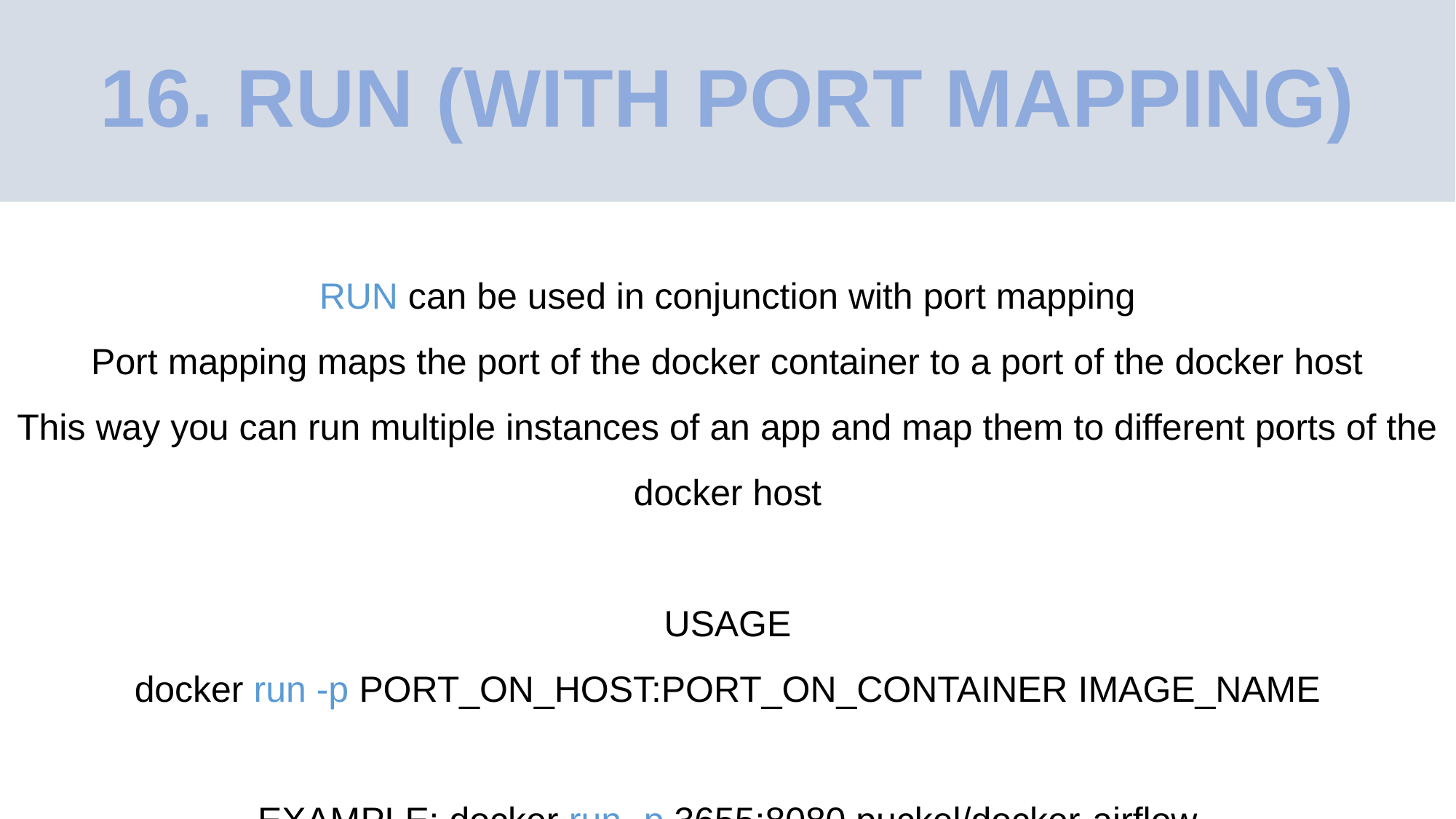

# 16. RUN (WITH PORT MAPPING)

RUN can be used in conjunction with port mapping
Port mapping maps the port of the docker container to a port of the docker host
This way you can run multiple instances of an app and map them to different ports of the docker host

USAGE
docker run -p PORT_ON_HOST:PORT_ON_CONTAINER IMAGE_NAME

EXAMPLE: docker run -p 3655:8080 puckel/docker-airflow